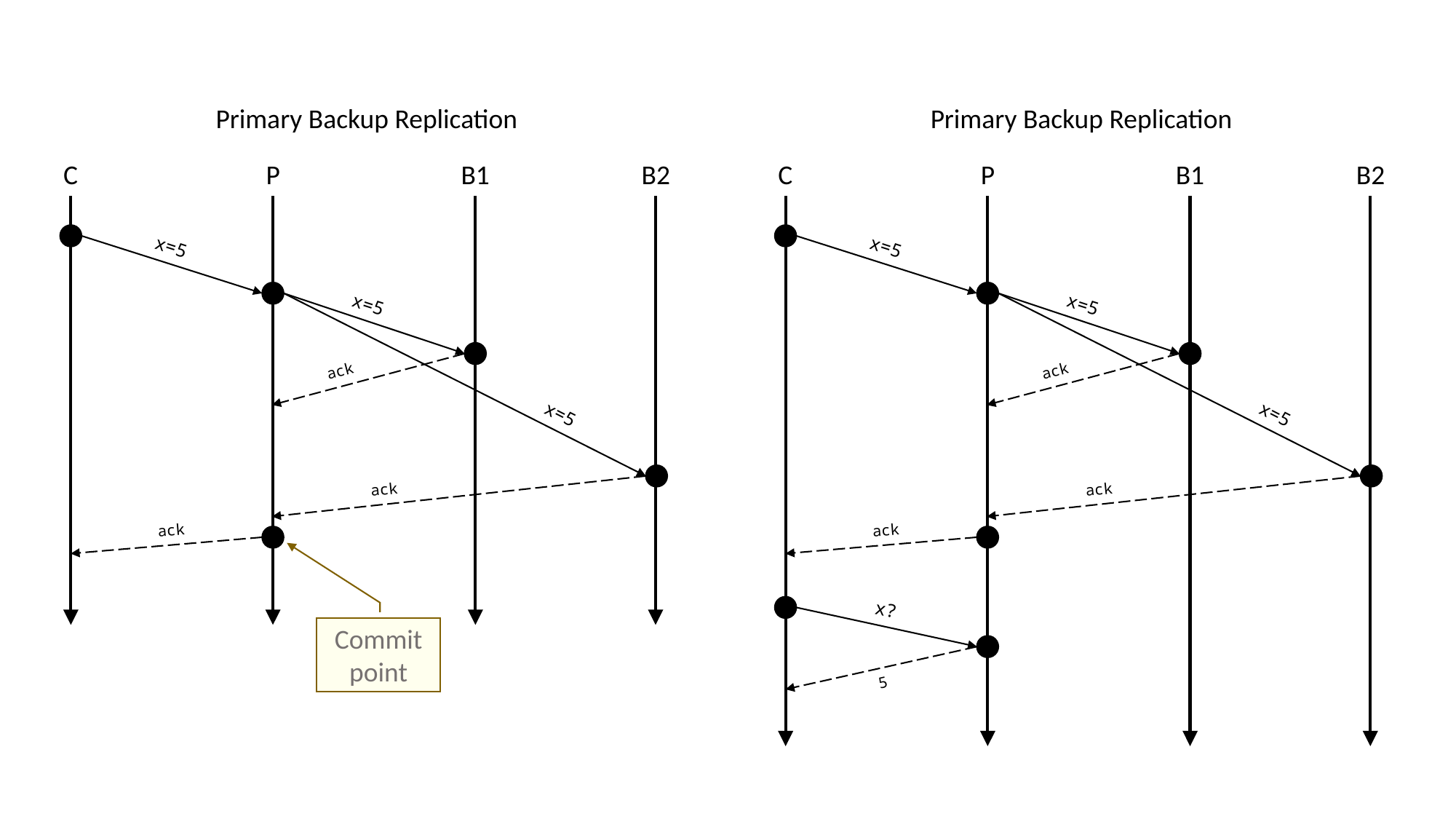

Primary Backup Replication
Primary Backup Replication
C
P
B1
B2
C
P
B1
B2

x=5
x=5

x=5
x=5

ack
ack
x=5
x=5

ack
ack
ack
ack

x?
Commit point

5